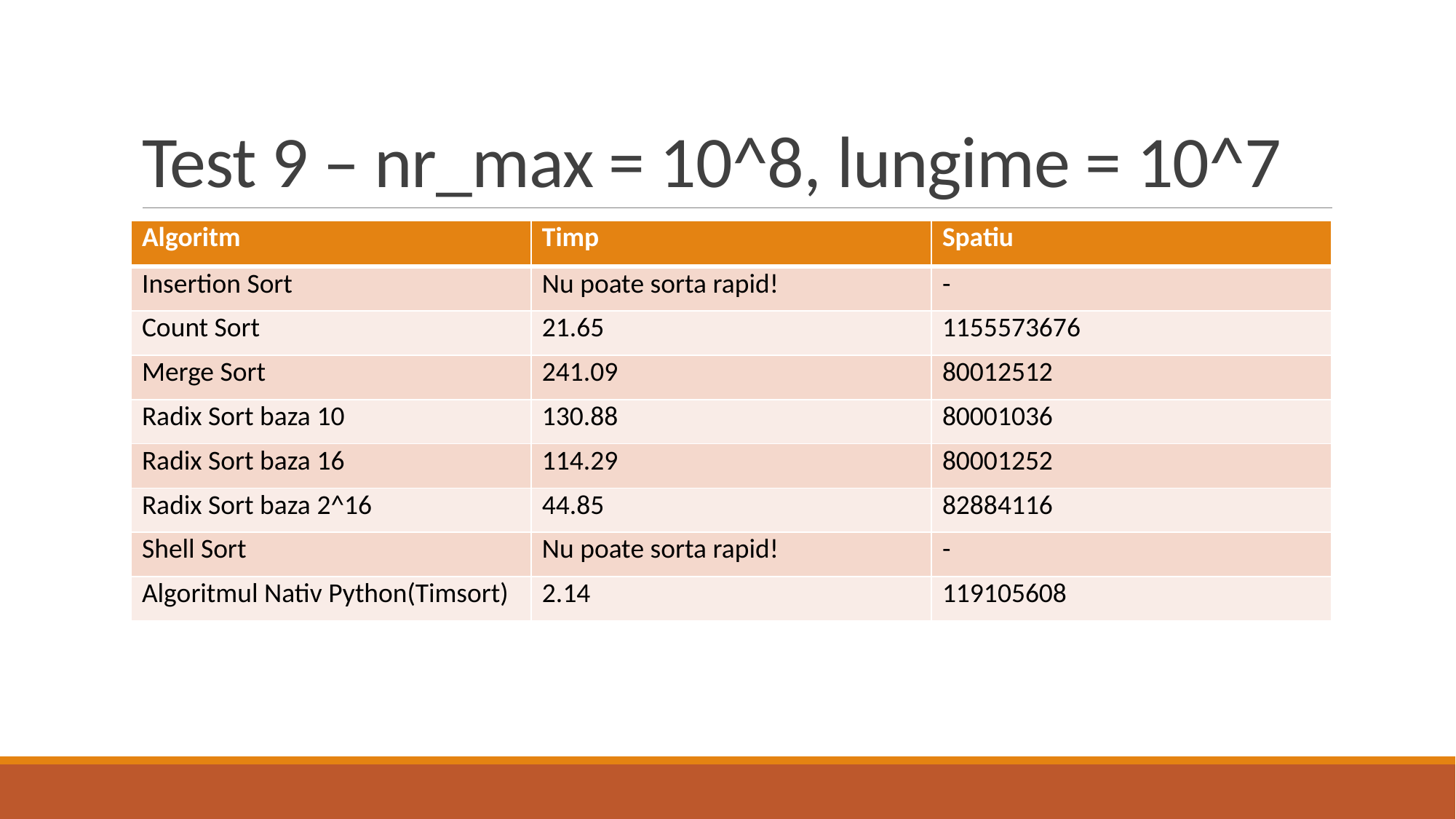

# Test 9 – nr_max = 10^8, lungime = 10^7
| Algoritm | Timp | Spatiu |
| --- | --- | --- |
| Insertion Sort | Nu poate sorta rapid! | - |
| Count Sort | 21.65 | 1155573676 |
| Merge Sort | 241.09 | 80012512 |
| Radix Sort baza 10 | 130.88 | 80001036 |
| Radix Sort baza 16 | 114.29 | 80001252 |
| Radix Sort baza 2^16 | 44.85 | 82884116 |
| Shell Sort | Nu poate sorta rapid! | - |
| Algoritmul Nativ Python(Timsort) | 2.14 | 119105608 |